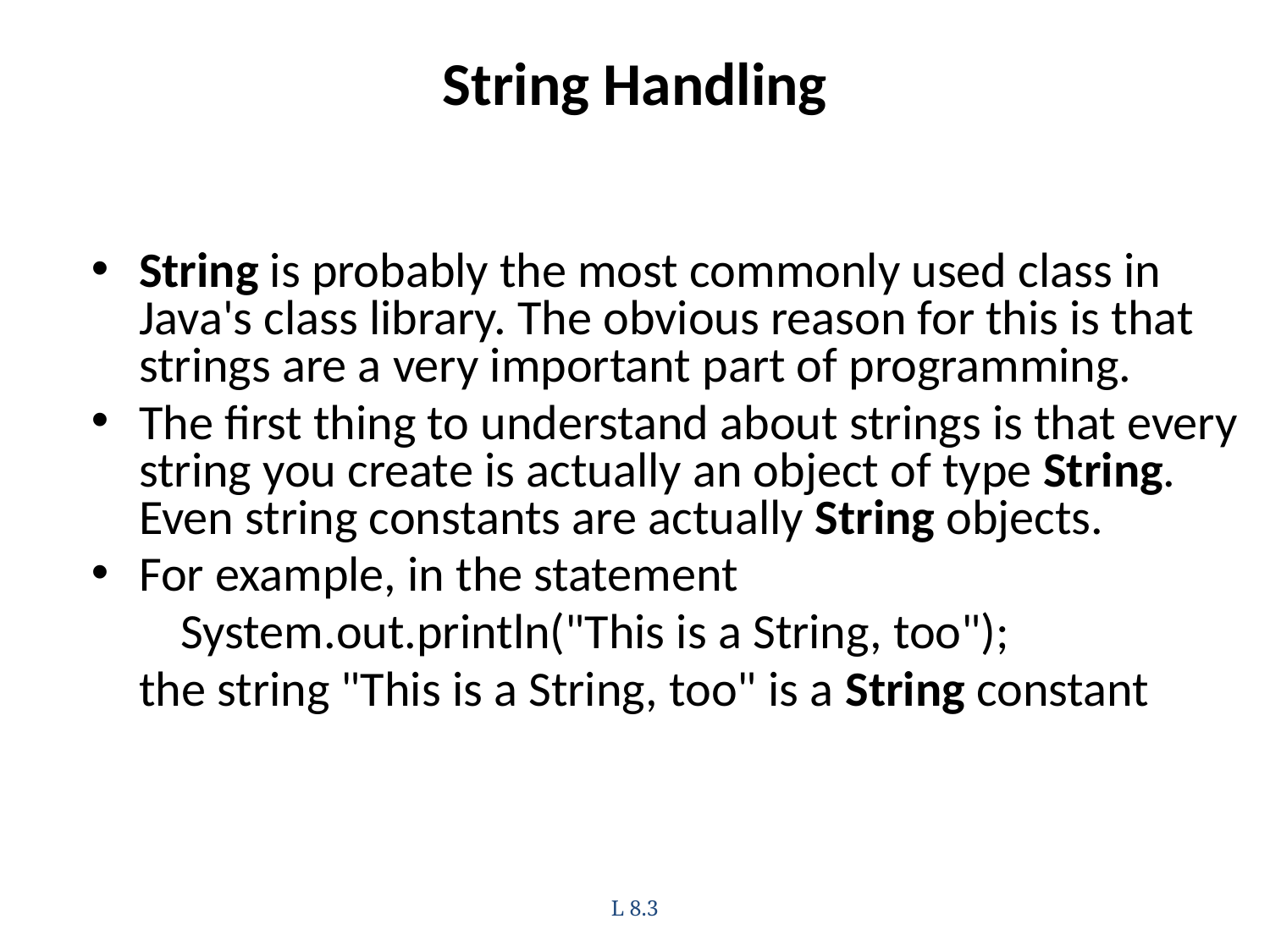

# String Handling
String is probably the most commonly used class in Java's class library. The obvious reason for this is that strings are a very important part of programming.
The first thing to understand about strings is that every string you create is actually an object of type String. Even string constants are actually String objects.
For example, in the statement
        System.out.println("This is a String, too");
	the string "This is a String, too" is a String constant
L 8.3